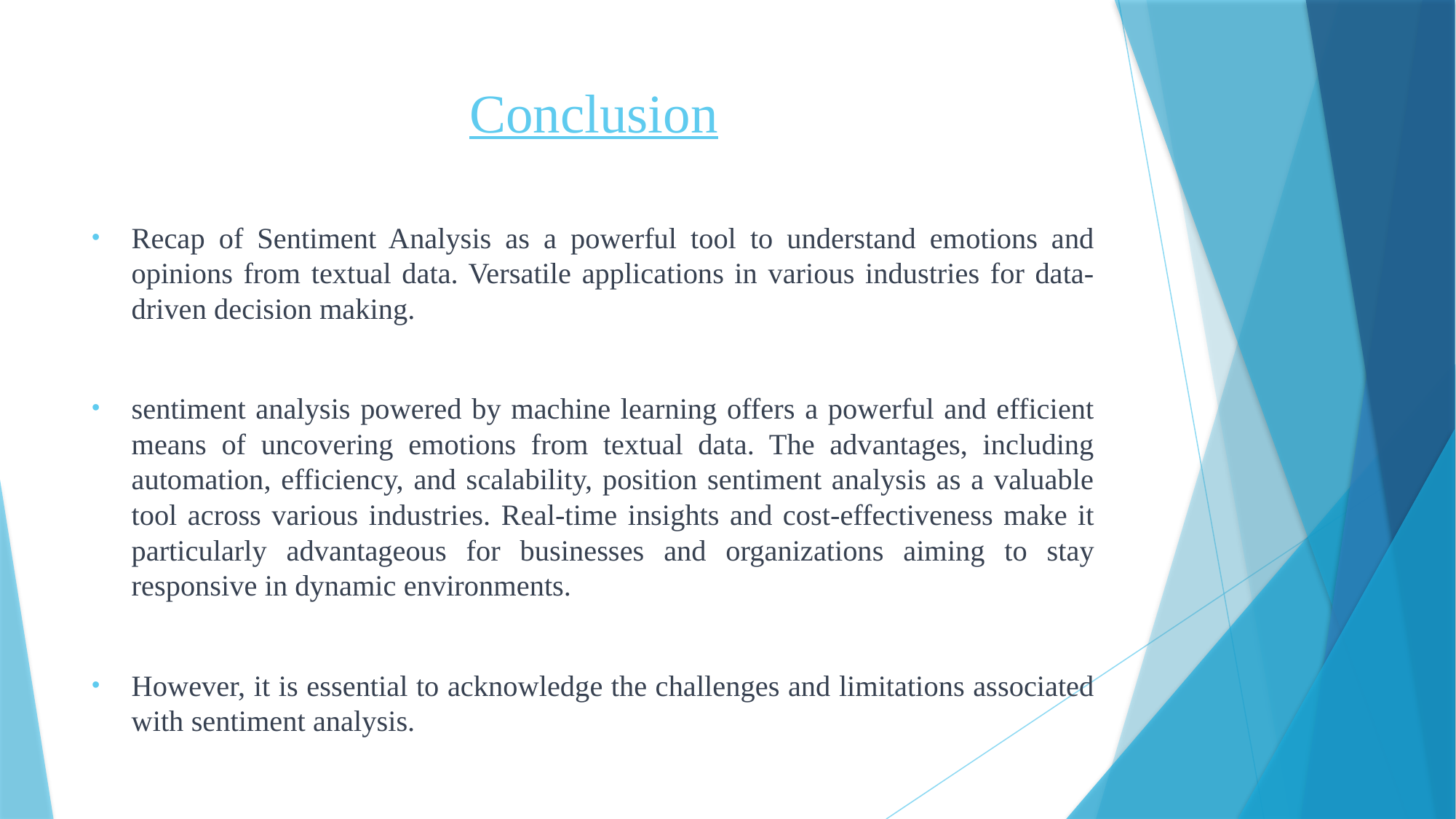

# Conclusion
Recap of Sentiment Analysis as a powerful tool to understand emotions and opinions from textual data. Versatile applications in various industries for data-driven decision making.

sentiment analysis powered by machine learning offers a powerful and efficient means of uncovering emotions from textual data. The advantages, including automation, efficiency, and scalability, position sentiment analysis as a valuable tool across various industries. Real-time insights and cost-effectiveness make it particularly advantageous for businesses and organizations aiming to stay responsive in dynamic environments.

However, it is essential to acknowledge the challenges and limitations associated with sentiment analysis.